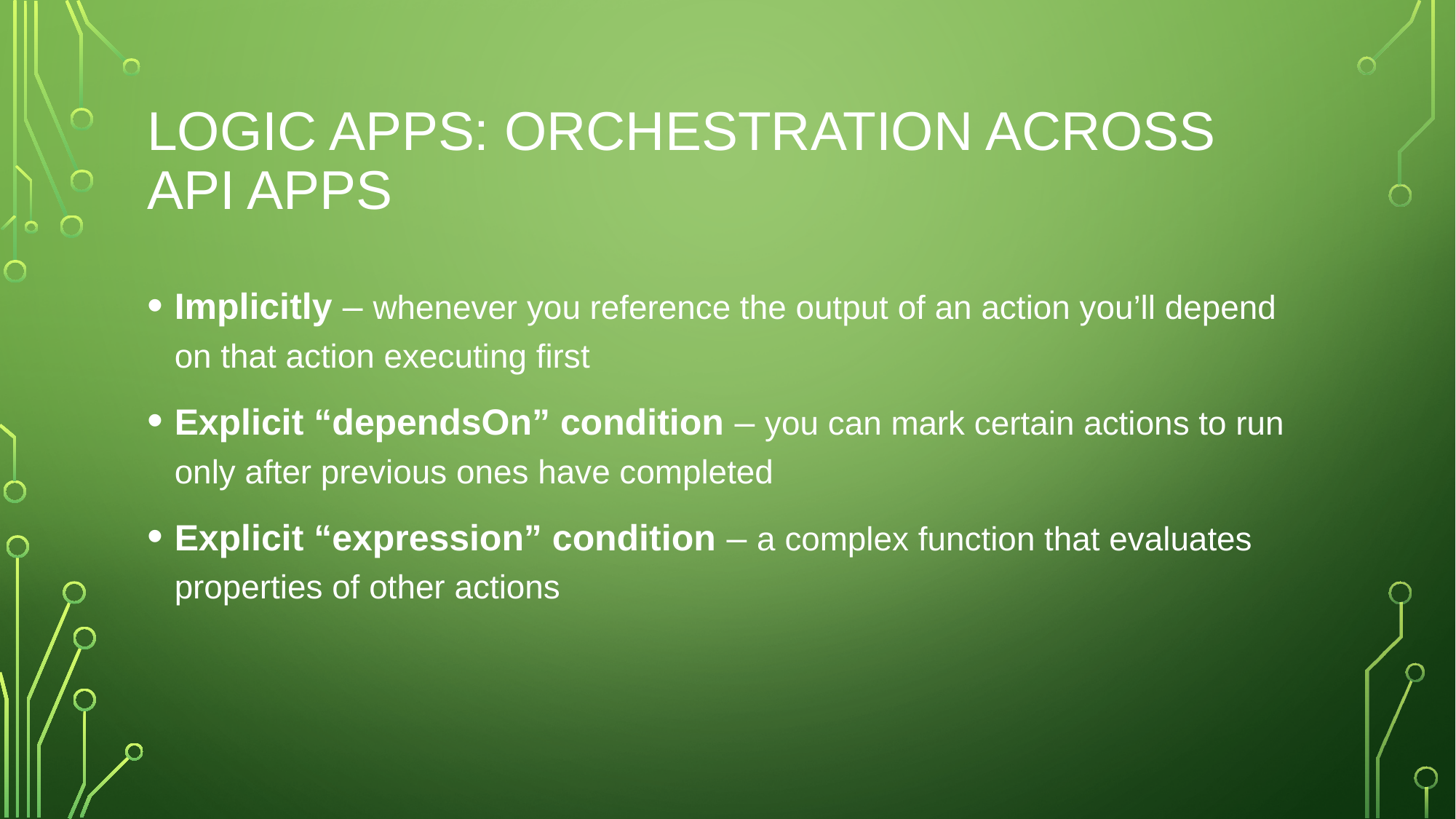

# Logic apps: Orchestration across api apps
Implicitly – whenever you reference the output of an action you’ll depend on that action executing first
Explicit “dependsOn” condition – you can mark certain actions to run only after previous ones have completed
Explicit “expression” condition – a complex function that evaluates properties of other actions